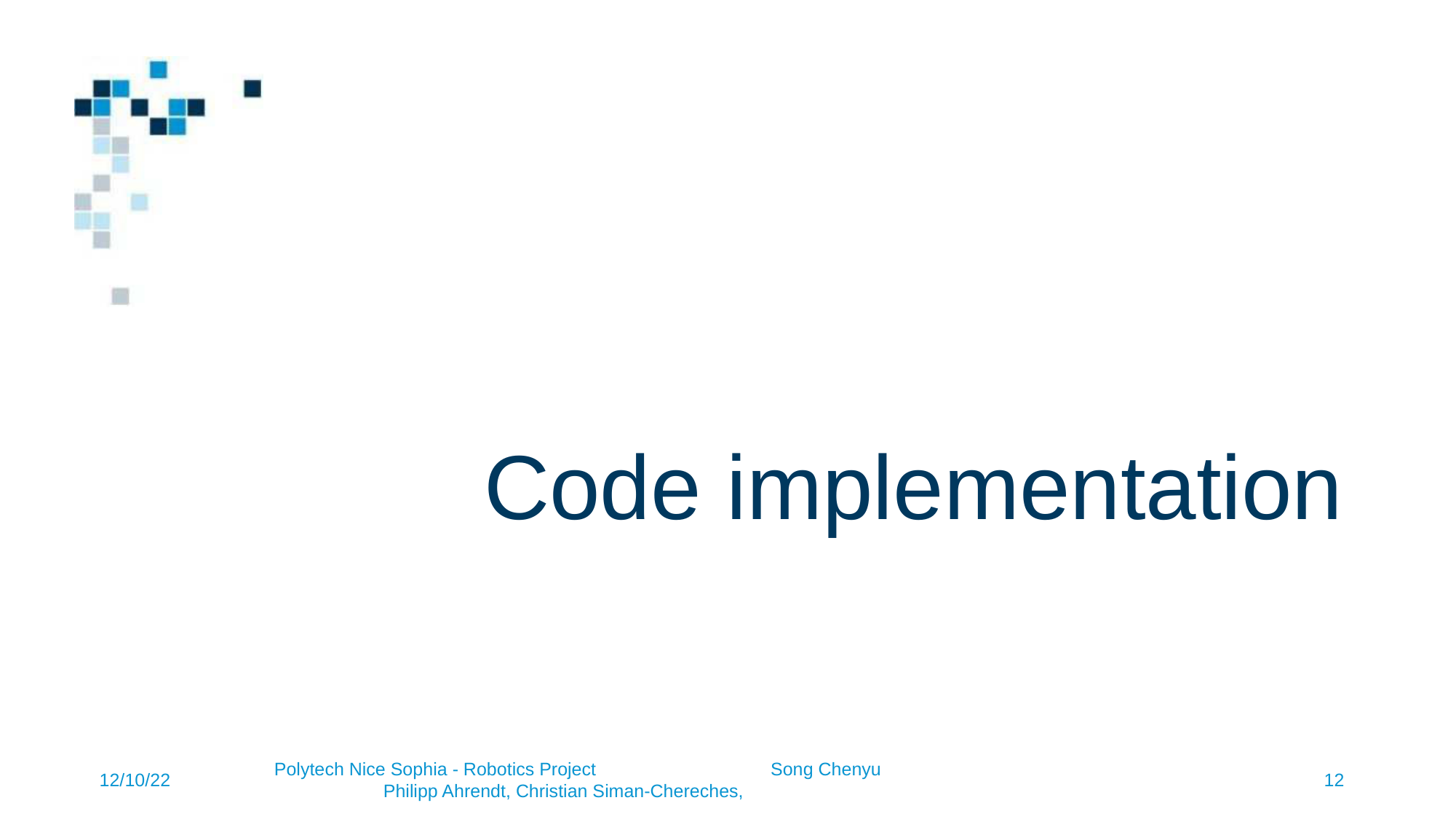

# Code implementation

12
Polytech Nice Sophia - Robotics Project 		Philipp Ahrendt, Christian Siman-Chereches, Song Chenyu
12/10/22